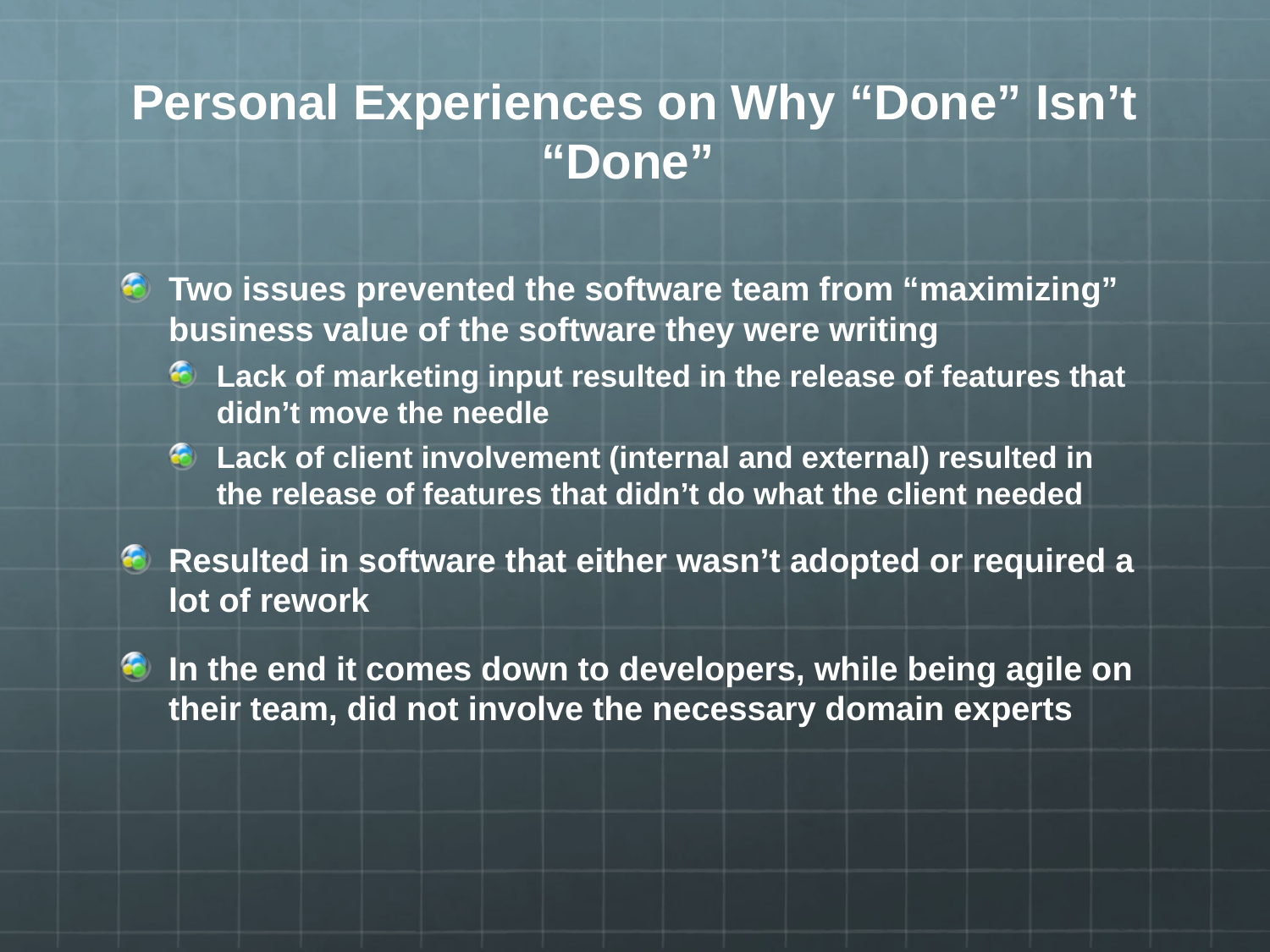

# Personal Experiences on Why “Done” Isn’t “Done”
Two issues prevented the software team from “maximizing” business value of the software they were writing
Lack of marketing input resulted in the release of features that didn’t move the needle
Lack of client involvement (internal and external) resulted in the release of features that didn’t do what the client needed
Resulted in software that either wasn’t adopted or required a lot of rework
In the end it comes down to developers, while being agile on their team, did not involve the necessary domain experts